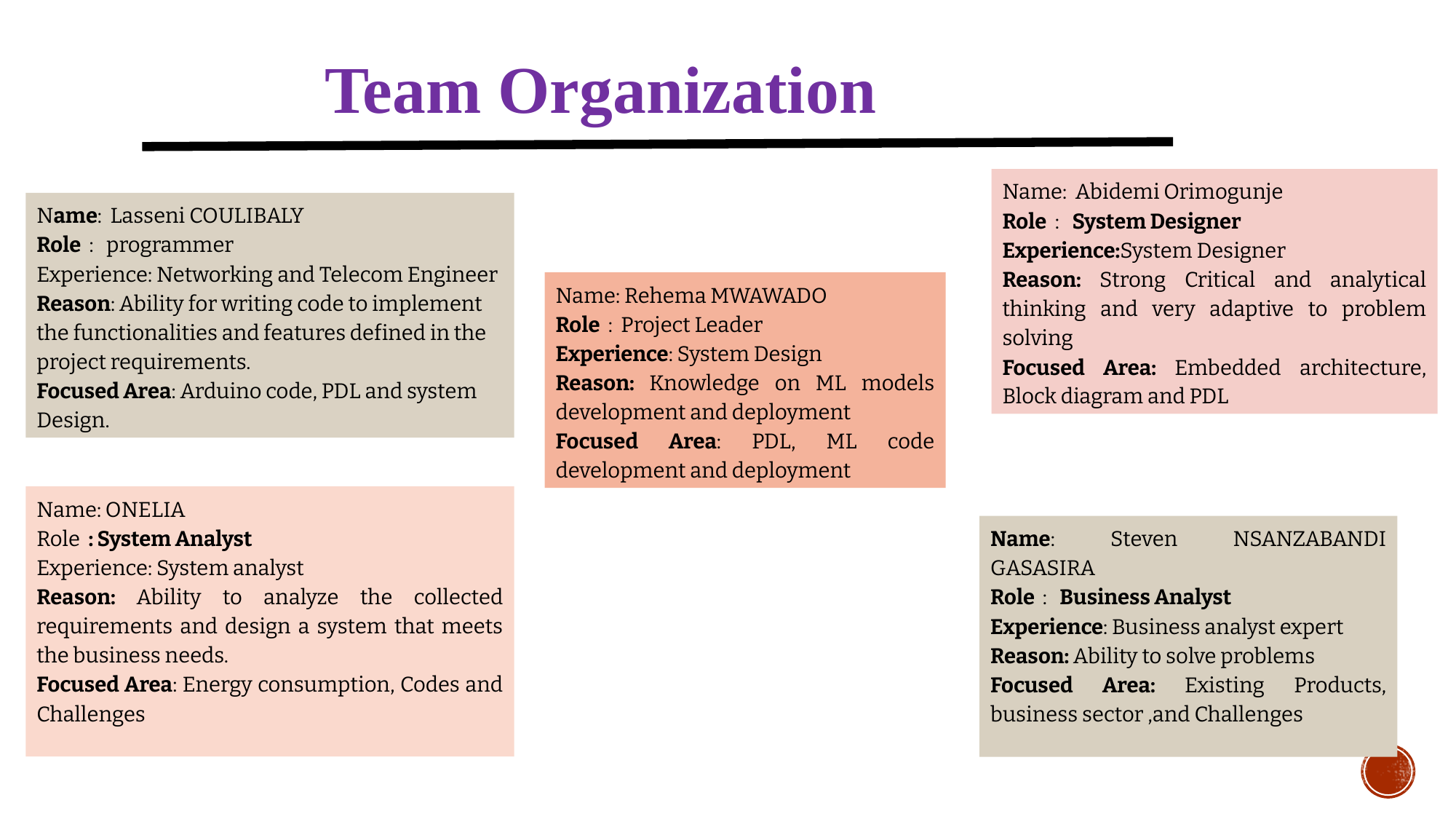

Team Organization
Name:  Abidemi Orimogunje
Role  :   System Designer
Experience:System Designer
Reason: Strong Critical and analytical thinking and very adaptive to problem solving
Focused Area: Embedded architecture, Block diagram and PDL
Name:  Lasseni COULIBALY
Role  :   programmer
Experience: Networking and Telecom Engineer
Reason: Ability for writing code to implement the functionalities and features defined in the project requirements.
Focused Area: Arduino code, PDL and system Design.
Name: Rehema MWAWADO
Role  :  Project Leader
Experience: System Design
Reason: Knowledge on ML models development and deployment
Focused Area: PDL, ML code development and deployment
Name: ONELIA
Role  : System Analyst
Experience: System analyst
Reason: Ability to analyze the collected requirements and design a system that meets the business needs.
Focused Area: Energy consumption, Codes and Challenges

Name: Steven NSANZABANDI GASASIRA
Role  :   Business Analyst
Experience: Business analyst expert
Reason: Ability to solve problems
Focused Area: Existing Products, business sector ,and Challenges